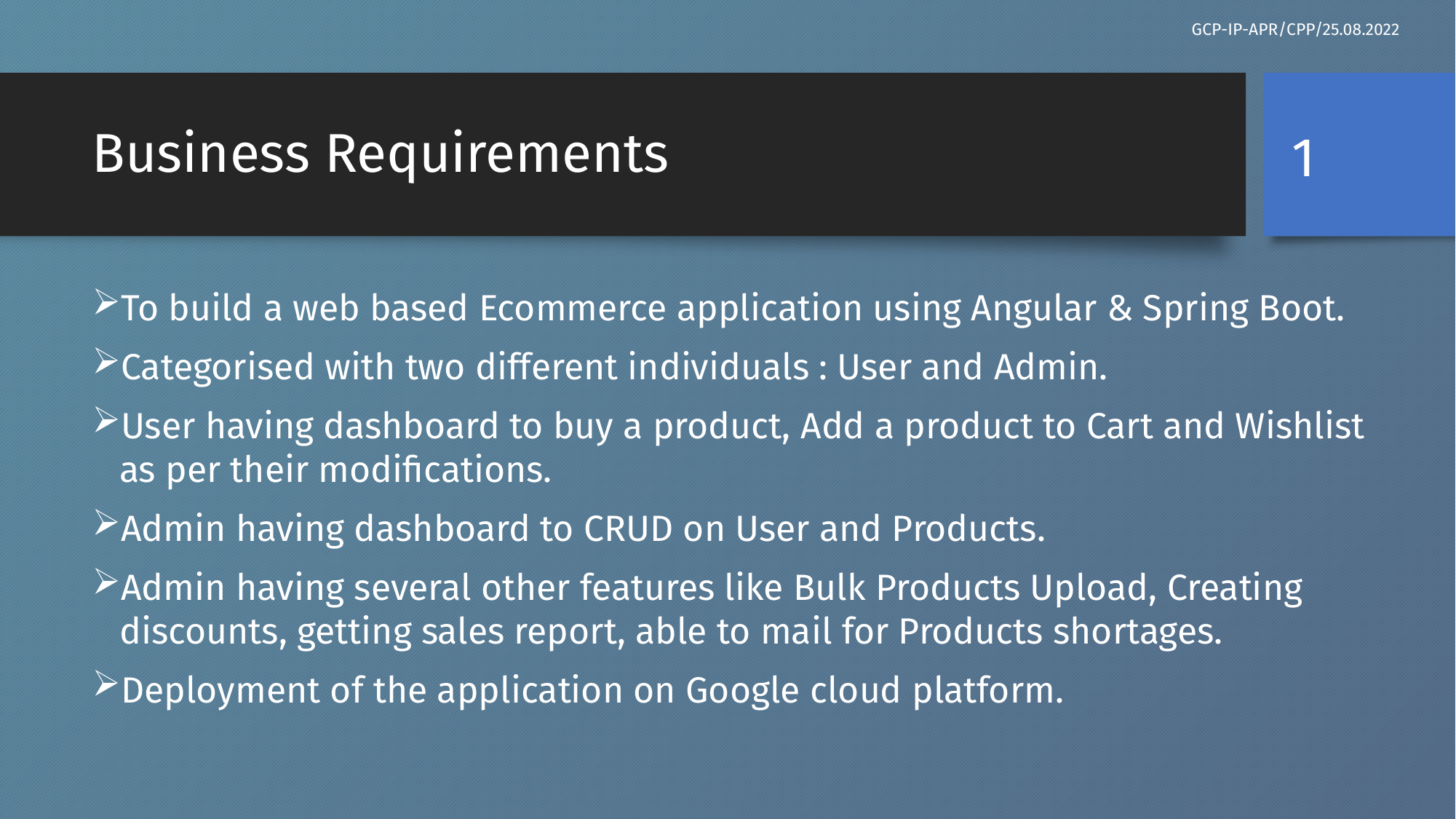

GCP-IP-APR/CPP/25.08.2022
1
# Business Requirements
To build a web based Ecommerce application using Angular & Spring Boot.
Categorised with two different individuals : User and Admin.
User having dashboard to buy a product, Add a product to Cart and Wishlist as per their modifications.
Admin having dashboard to CRUD on User and Products.
Admin having several other features like Bulk Products Upload, Creating discounts, getting sales report, able to mail for Products shortages.
Deployment of the application on Google cloud platform.